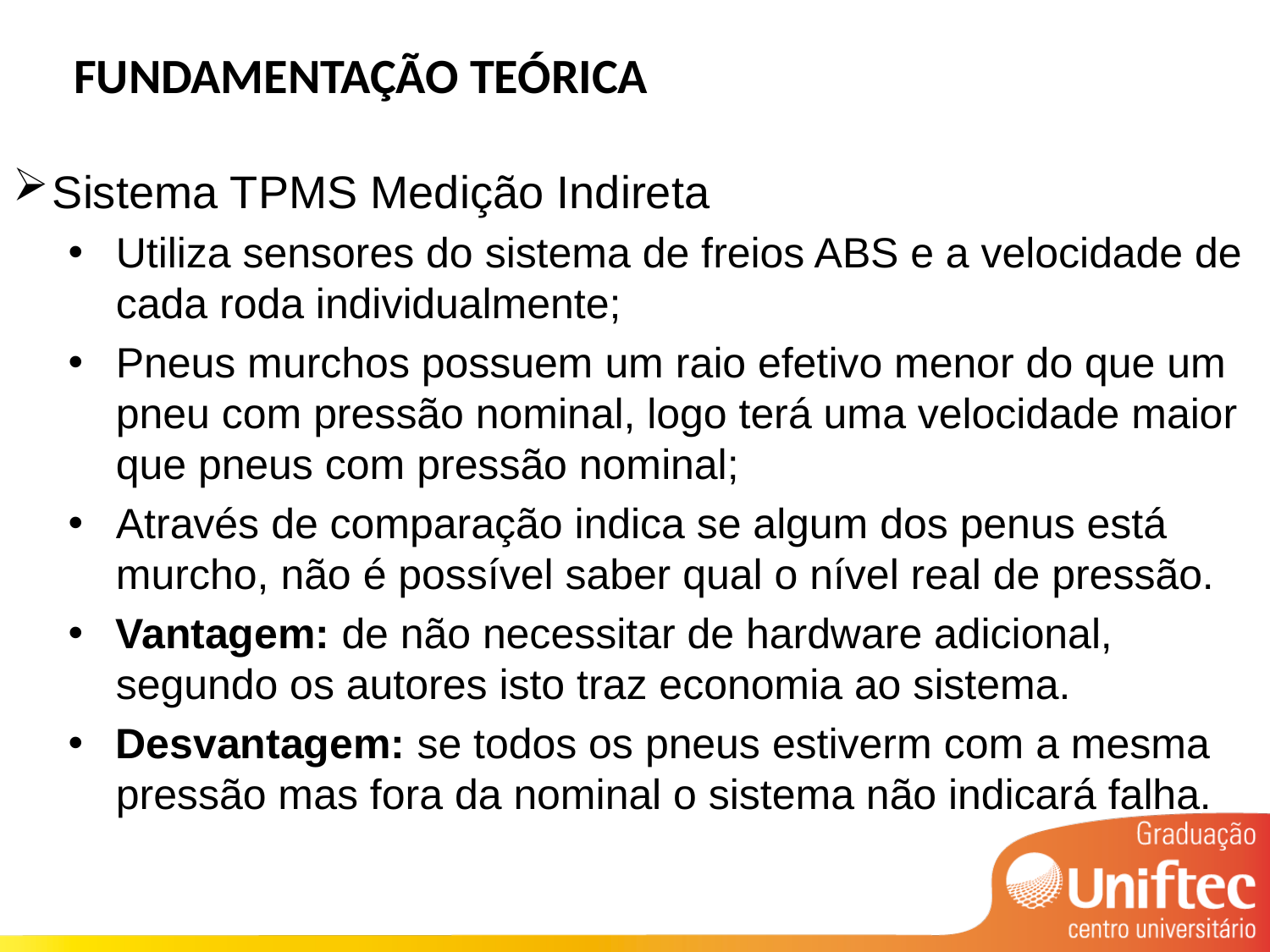

# fundamentação teórica
Sistema TPMS Medição Indireta
Utiliza sensores do sistema de freios ABS e a velocidade de cada roda individualmente;
Pneus murchos possuem um raio efetivo menor do que um pneu com pressão nominal, logo terá uma velocidade maior que pneus com pressão nominal;
Através de comparação indica se algum dos penus está murcho, não é possível saber qual o nível real de pressão.
Vantagem: de não necessitar de hardware adicional, segundo os autores isto traz economia ao sistema.
Desvantagem: se todos os pneus estiverm com a mesma pressão mas fora da nominal o sistema não indicará falha.